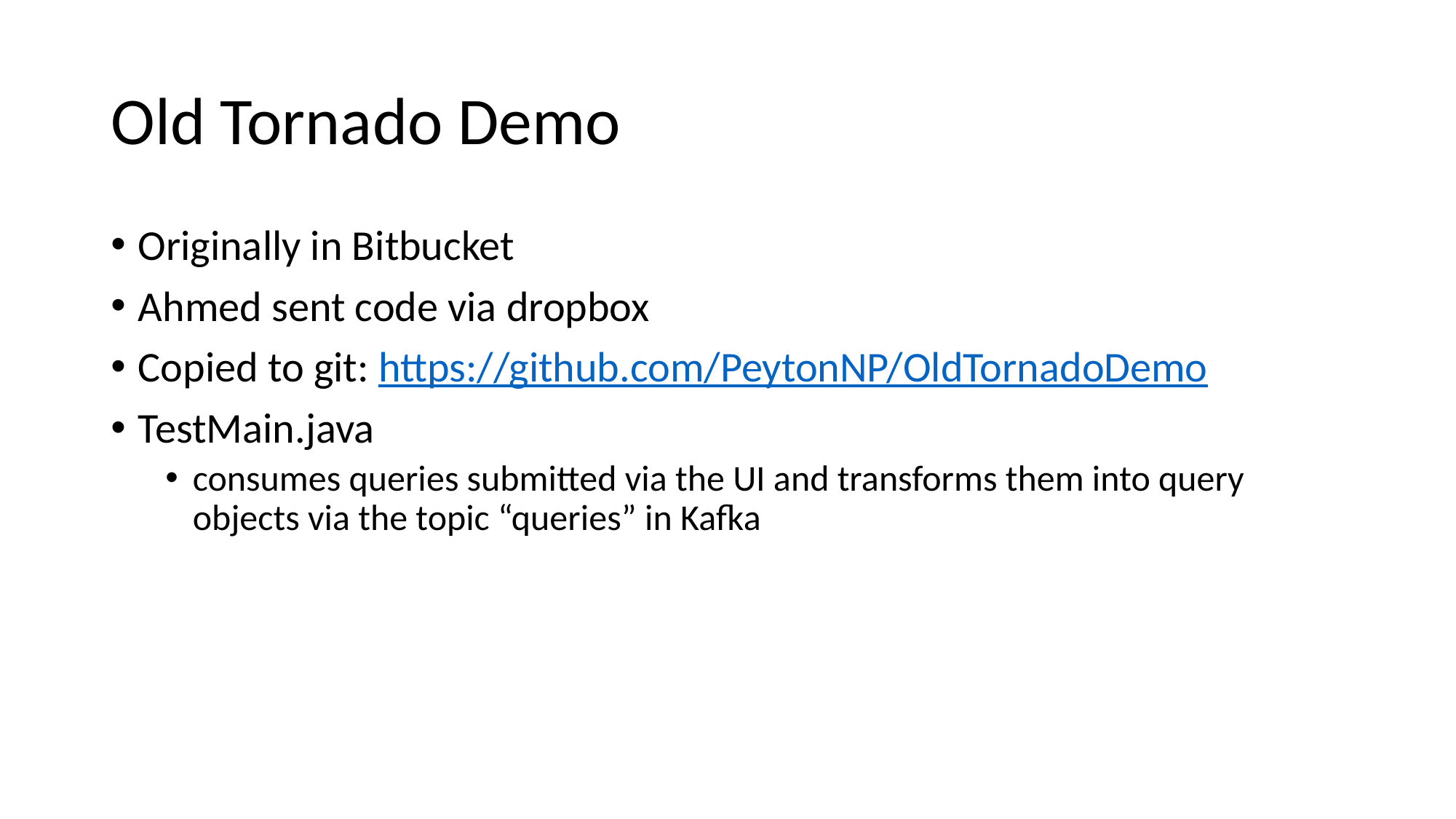

# Old Tornado Demo
Originally in Bitbucket
Ahmed sent code via dropbox
Copied to git: https://github.com/PeytonNP/OldTornadoDemo
TestMain.java
consumes queries submitted via the UI and transforms them into query objects via the topic “queries” in Kafka